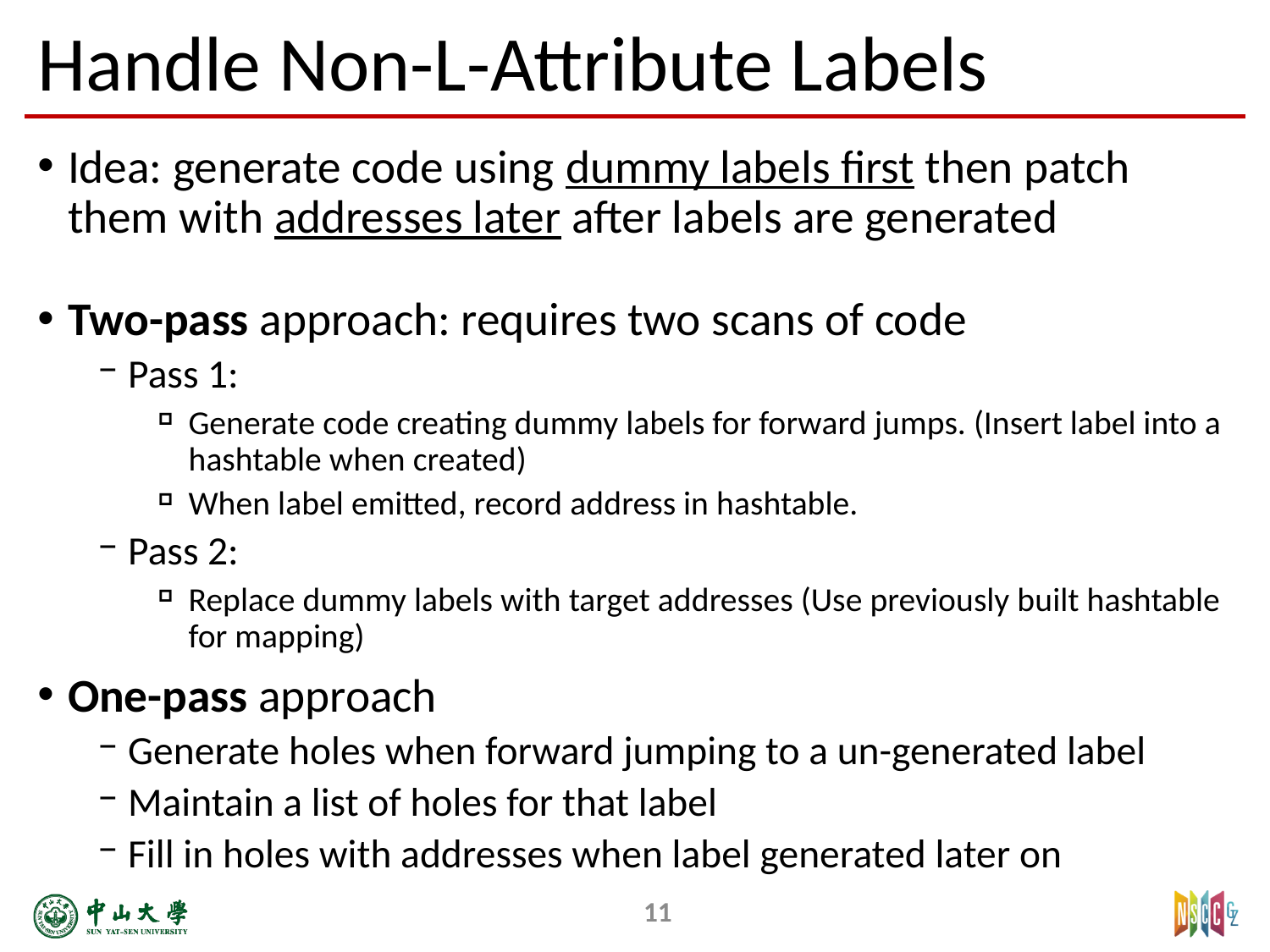

# Handle Non-L-Attribute Labels
Idea: generate code using dummy labels first then patch them with addresses later after labels are generated

Two-pass approach: requires two scans of code
Pass 1:
Generate code creating dummy labels for forward jumps. (Insert label into a hashtable when created)
When label emitted, record address in hashtable.
Pass 2:
Replace dummy labels with target addresses (Use previously built hashtable for mapping)
One-pass approach
Generate holes when forward jumping to a un-generated label ­
Maintain a list of holes for that label
Fill in holes with addresses when label generated later on
11